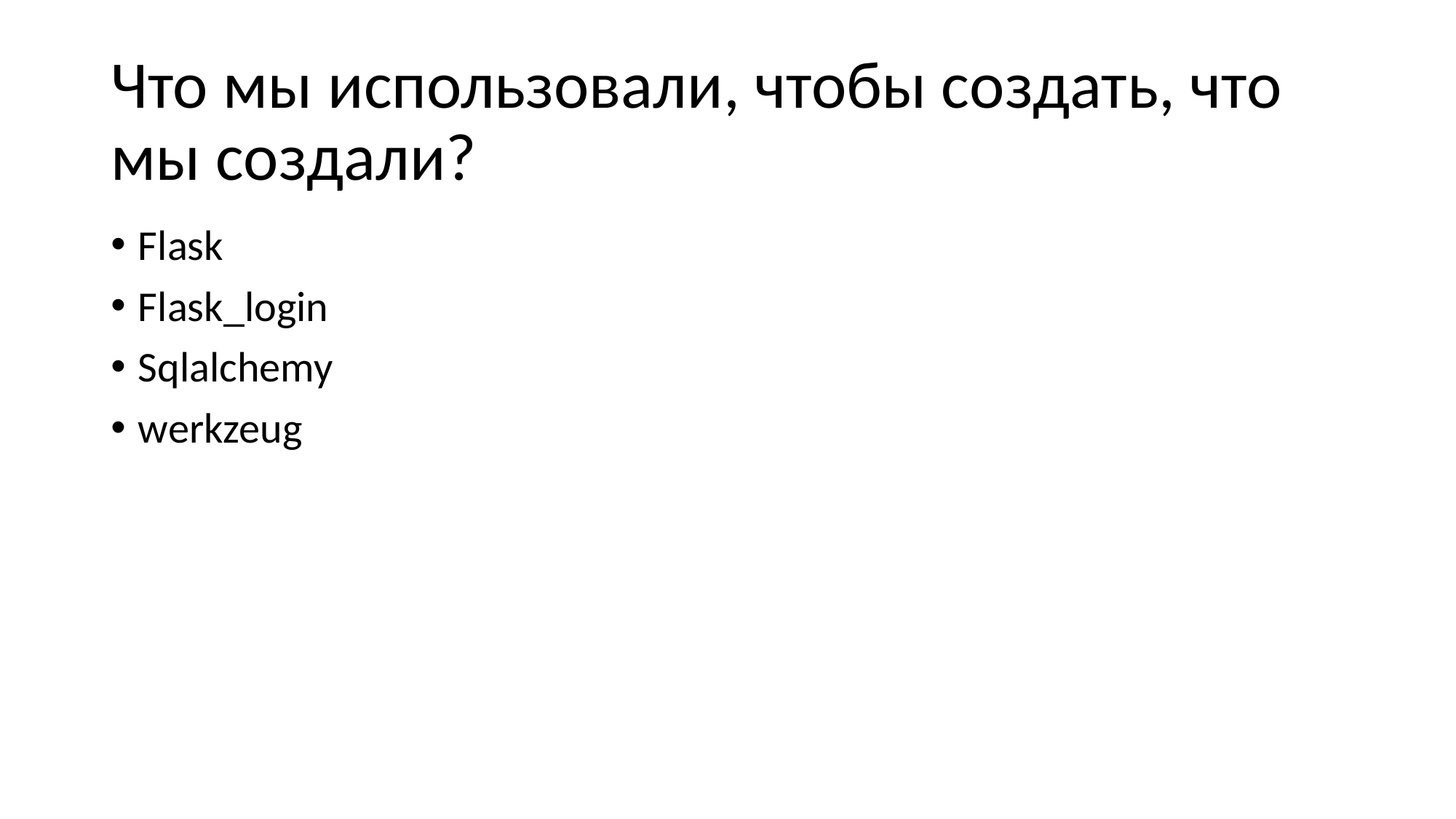

# Что мы использовали, чтобы создать, что мы создали?
Flask
Flask_login
Sqlalchemy
werkzeug